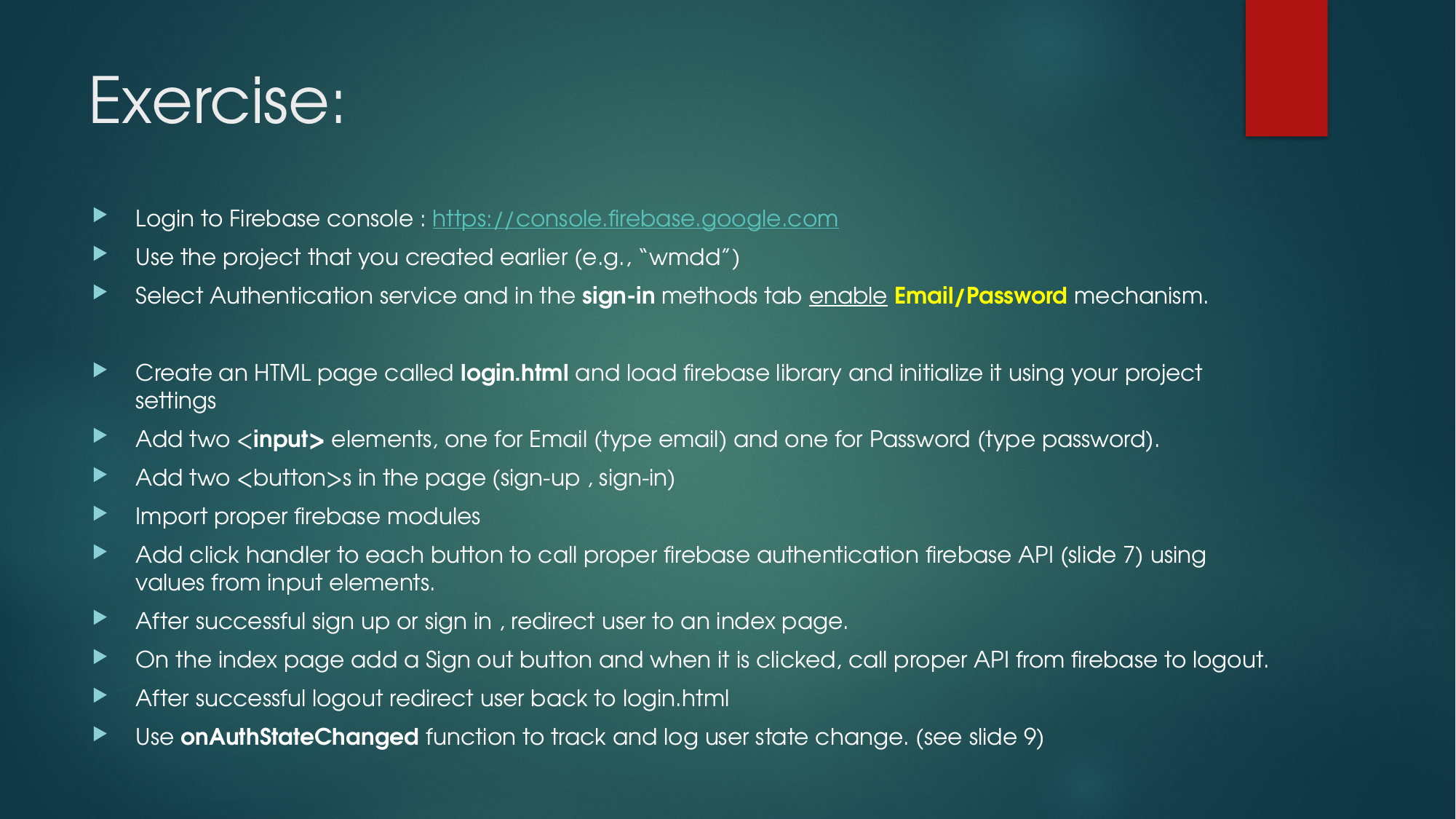

# Exercise:
Login to Firebase console : https://console.firebase.google.com
Use the project that you created earlier (e.g., “wmdd”)
Select Authentication service and in the sign-in methods tab enable Email/Password mechanism.

Create an HTML page called login.html and load firebase library and initialize it using your project settings
Add two <input> elements, one for Email (type email) and one for Password (type password).
Add two <button>s in the page (sign-up , sign-in)
Import proper firebase modules
Add click handler to each button to call proper firebase authentication firebase API (slide 7) using values from input elements.
After successful sign up or sign in , redirect user to an index page.
On the index page add a Sign out button and when it is clicked, call proper API from firebase to logout.
After successful logout redirect user back to login.html
Use onAuthStateChanged function to track and log user state change. (see slide 9)